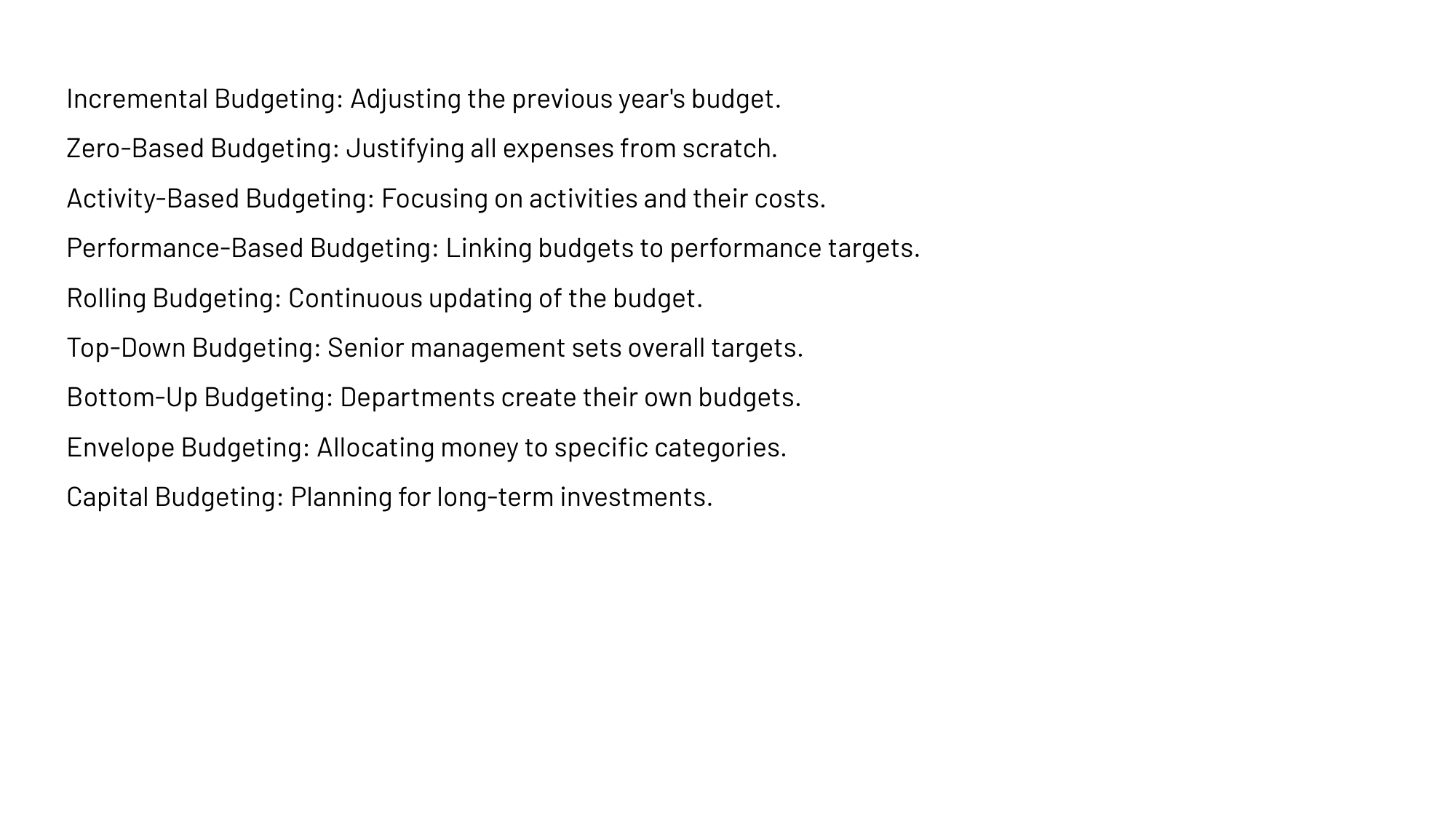

Incremental Budgeting: Adjusting the previous year's budget.
Zero-Based Budgeting: Justifying all expenses from scratch.
Activity-Based Budgeting: Focusing on activities and their costs.
Performance-Based Budgeting: Linking budgets to performance targets.
Rolling Budgeting: Continuous updating of the budget.
Top-Down Budgeting: Senior management sets overall targets.
Bottom-Up Budgeting: Departments create their own budgets.
Envelope Budgeting: Allocating money to specific categories.
Capital Budgeting: Planning for long-term investments.